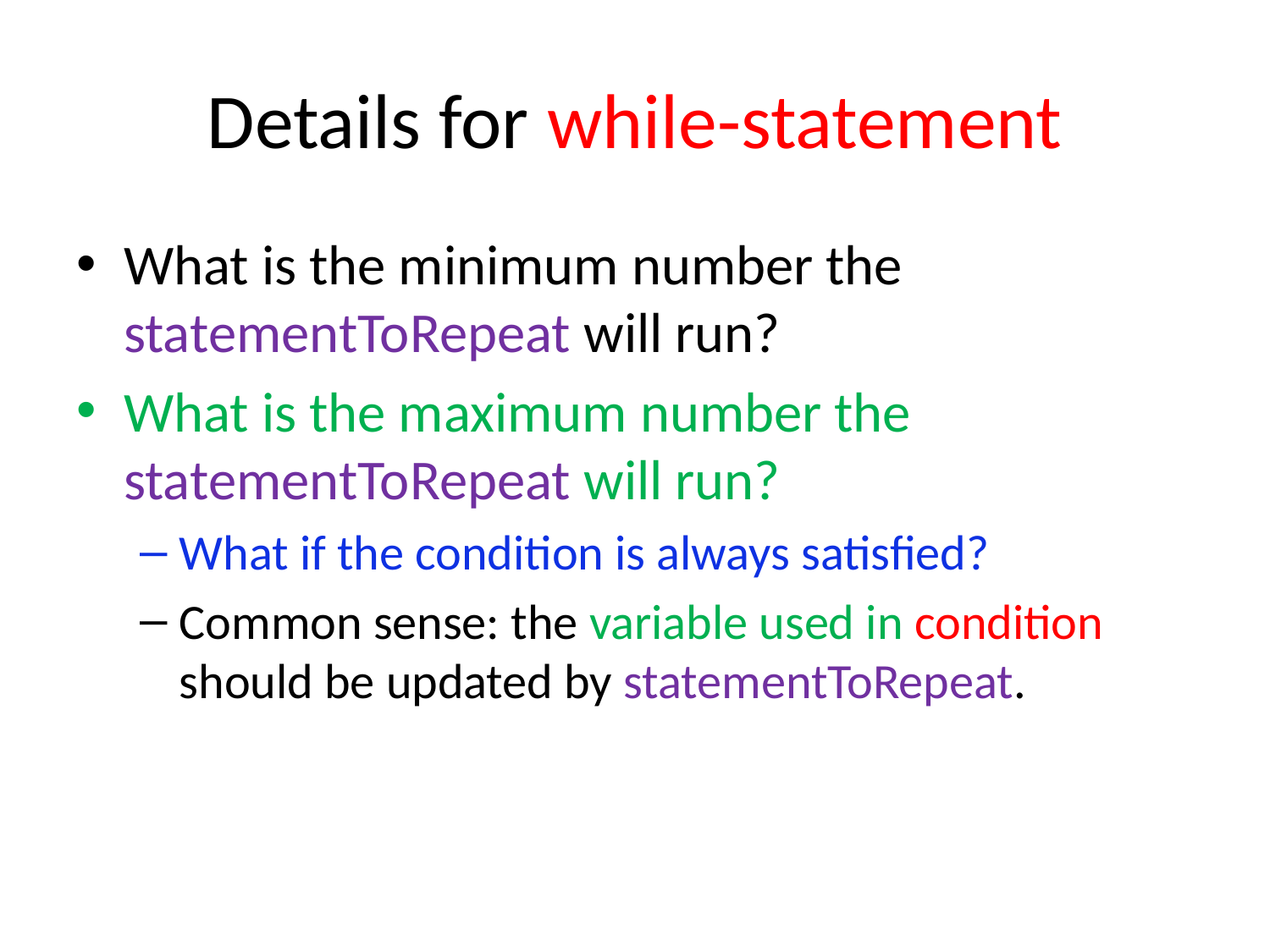

# Details for while-statement
What is the minimum number the statementToRepeat will run?
What is the maximum number the statementToRepeat will run?
What if the condition is always satisfied?
Common sense: the variable used in condition should be updated by statementToRepeat.